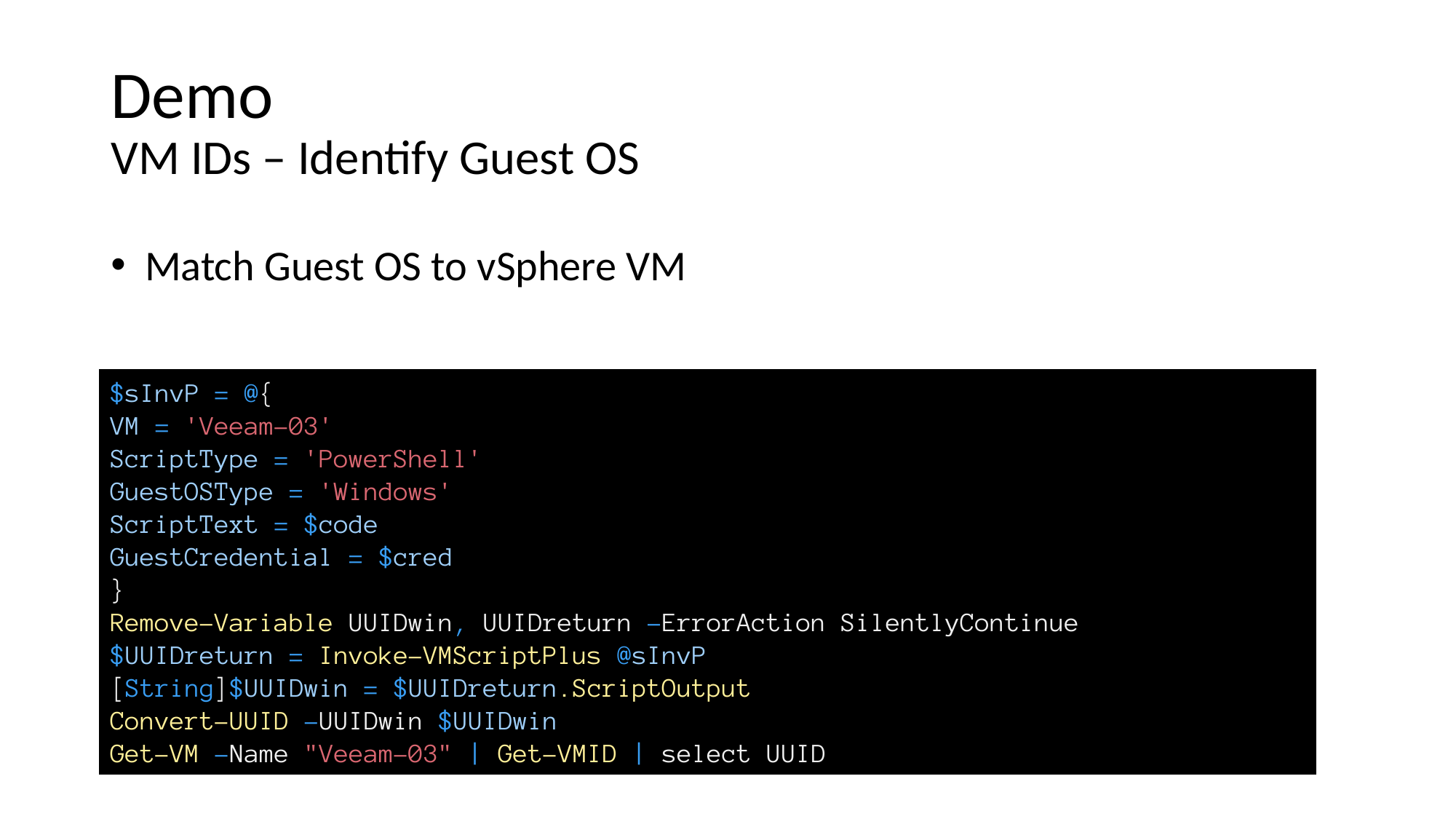

# Demo VM IDs – Identify Guest OS
Match Guest OS to vSphere VM
$sInvP = @{
VM = 'Veeam-03'
ScriptType = 'PowerShell'
GuestOSType = 'Windows'
ScriptText = $code
GuestCredential = $cred
}
Remove-Variable UUIDwin, UUIDreturn -ErrorAction SilentlyContinue
$UUIDreturn = Invoke-VMScriptPlus @sInvP
[String]$UUIDwin = $UUIDreturn.ScriptOutput
Convert-UUID -UUIDwin $UUIDwin
Get-VM -Name "Veeam-03" | Get-VMID | select UUID